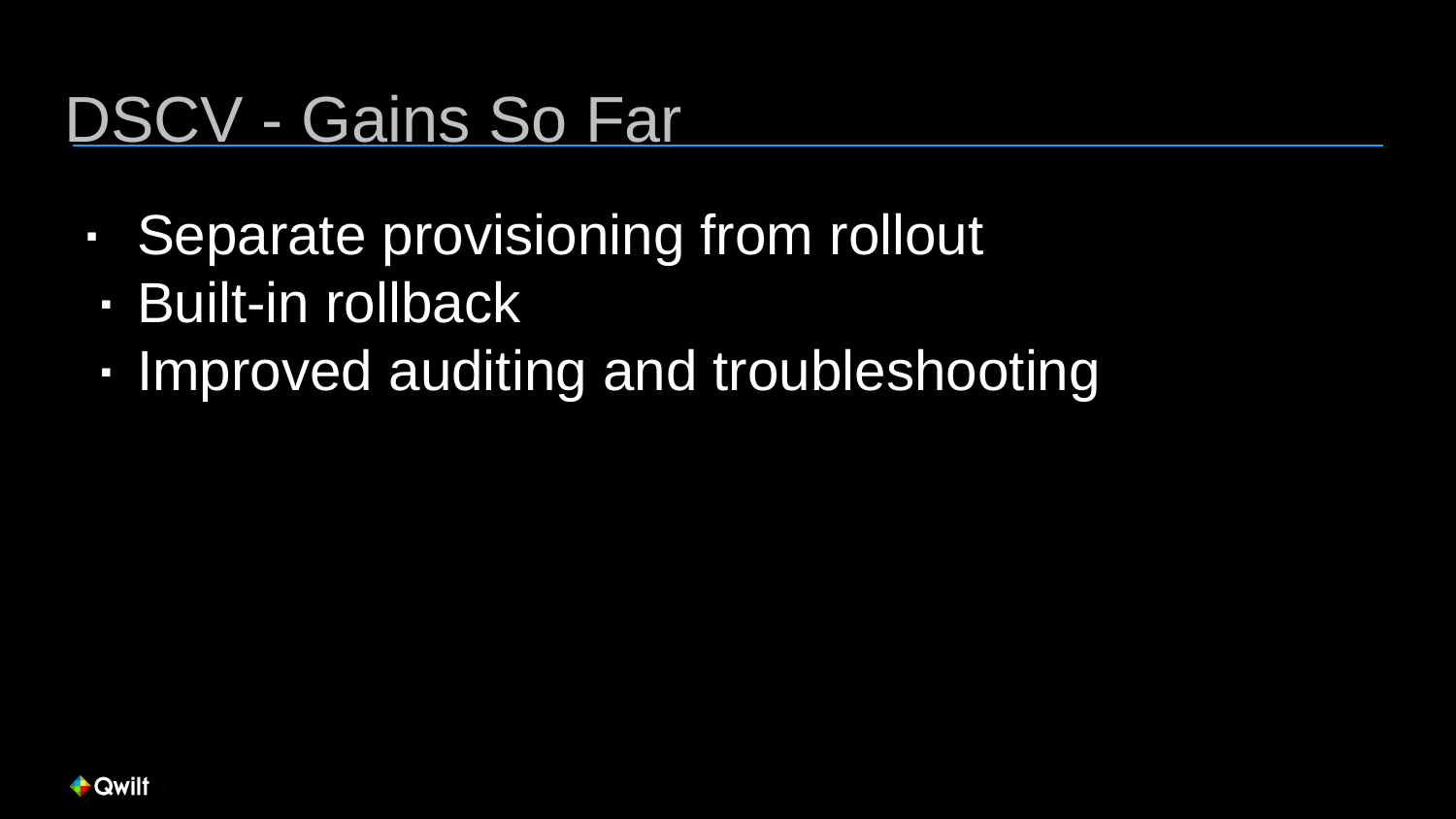

# DSCV - Gains So Far
Separate provisioning from rollout
Built-in rollback
Improved auditing and troubleshooting